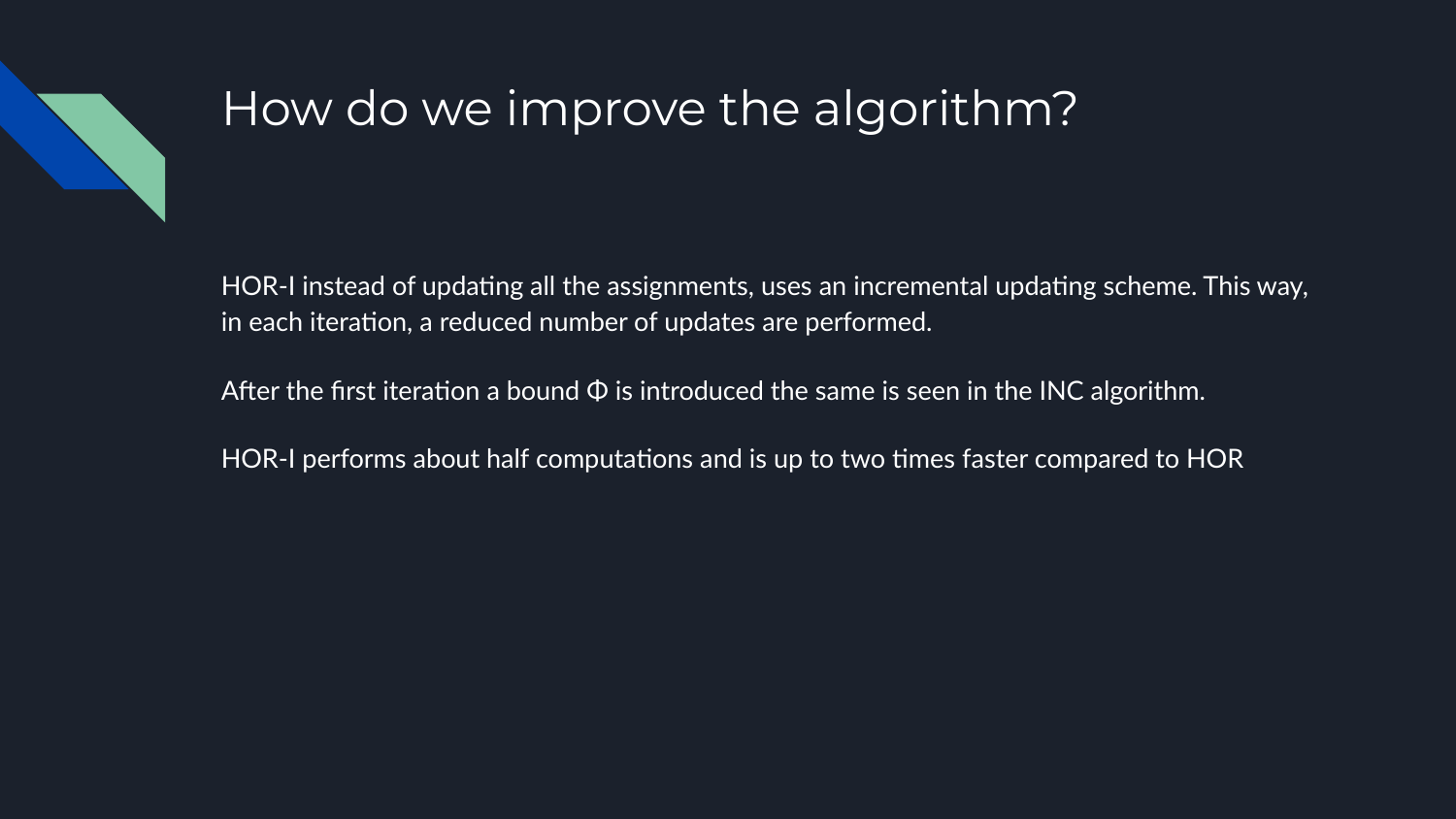

# How do we improve the algorithm?
HOR-I instead of updating all the assignments, uses an incremental updating scheme. This way, in each iteration, a reduced number of updates are performed.
After the first iteration a bound Φ is introduced the same is seen in the INC algorithm.
HOR-I performs about half computations and is up to two times faster compared to HOR